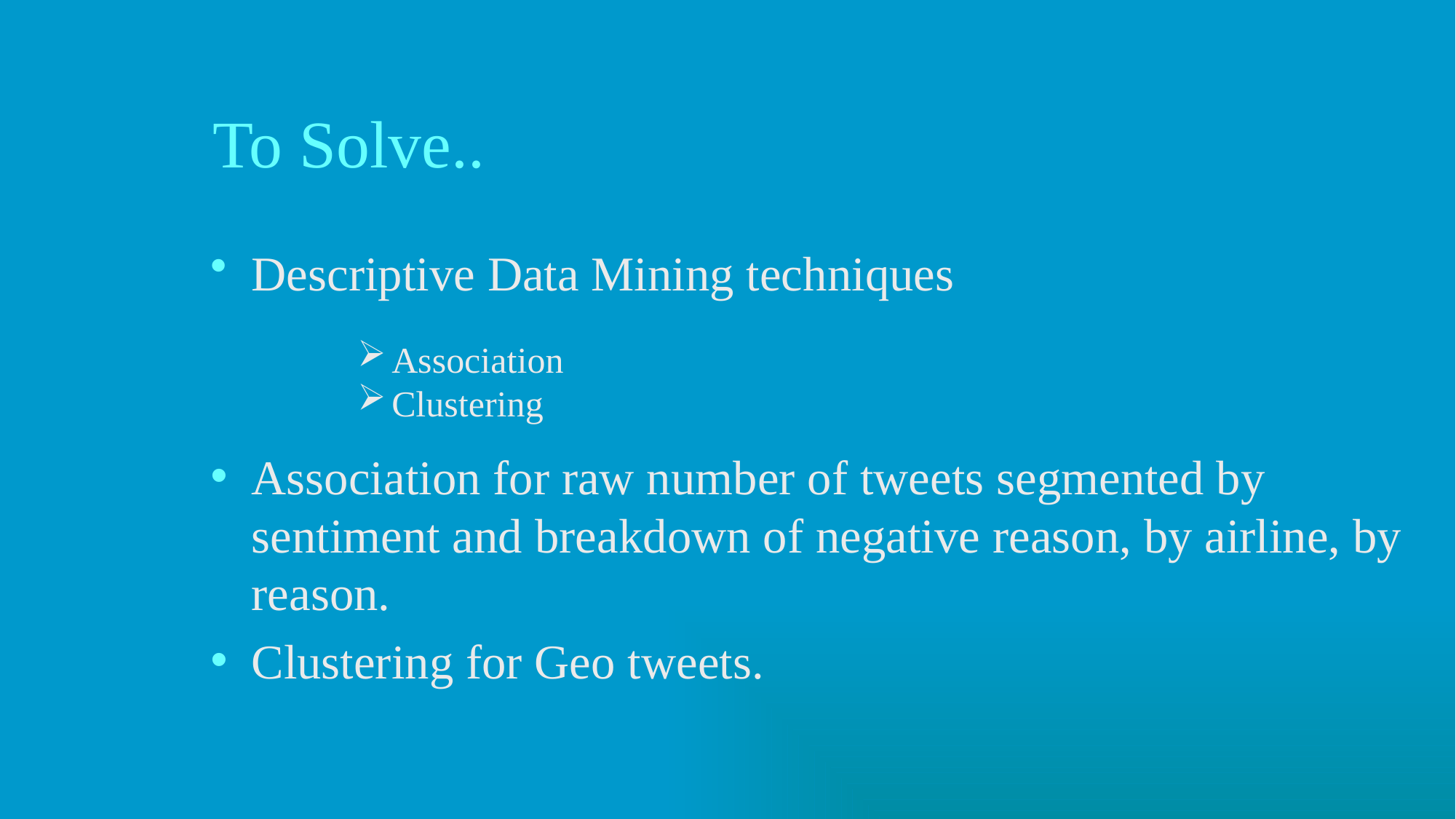

# To Solve..
Descriptive Data Mining techniques

Association for raw number of tweets segmented by sentiment and breakdown of negative reason, by airline, by reason.
Clustering for Geo tweets.

Association
Clustering